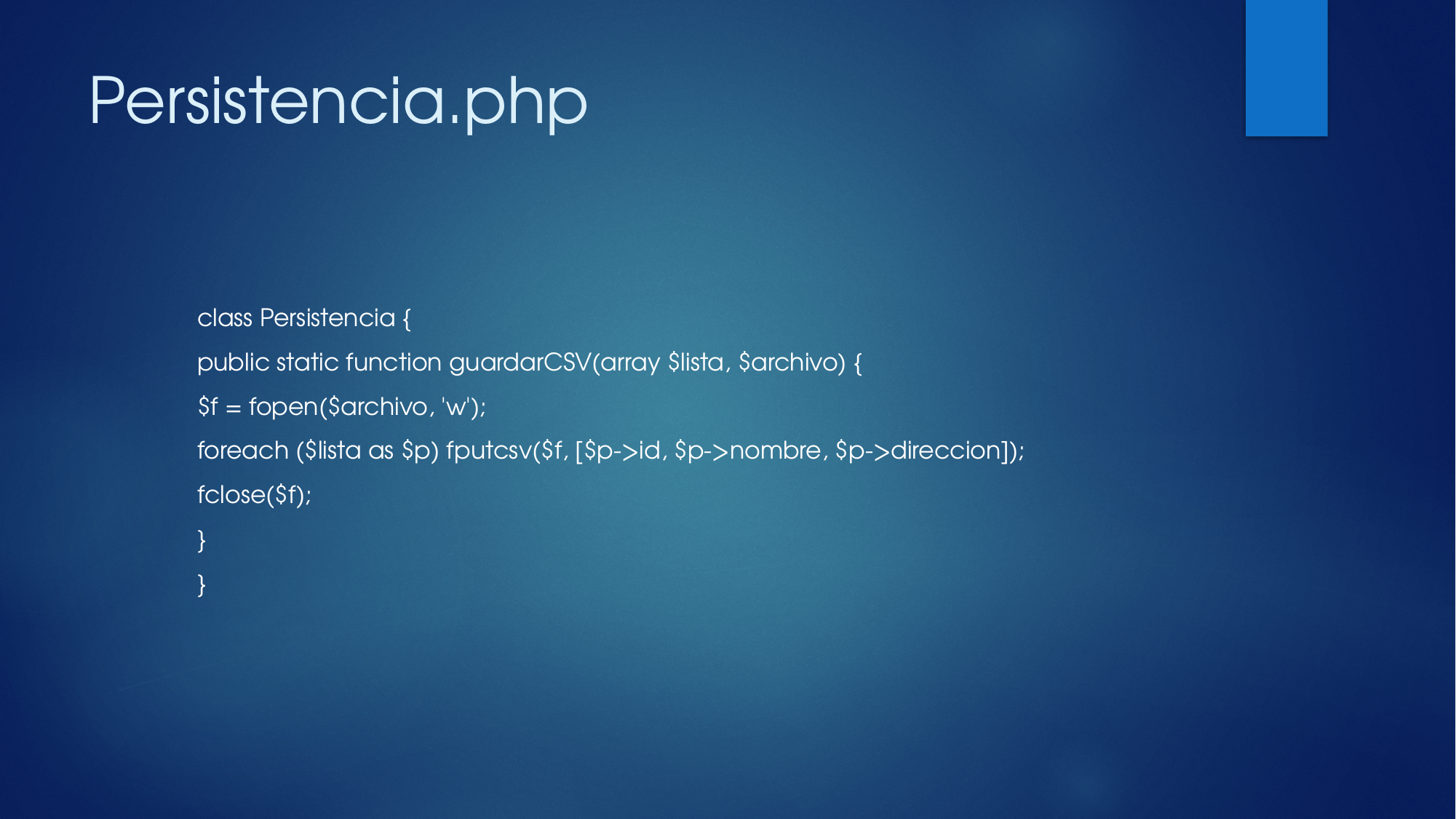

# Persistencia.php

class Persistencia {
public static function guardarCSV(array $lista, $archivo) {
$f = fopen($archivo, 'w');
foreach ($lista as $p) fputcsv($f, [$p->id, $p->nombre, $p->direccion]);
fclose($f);
}
}